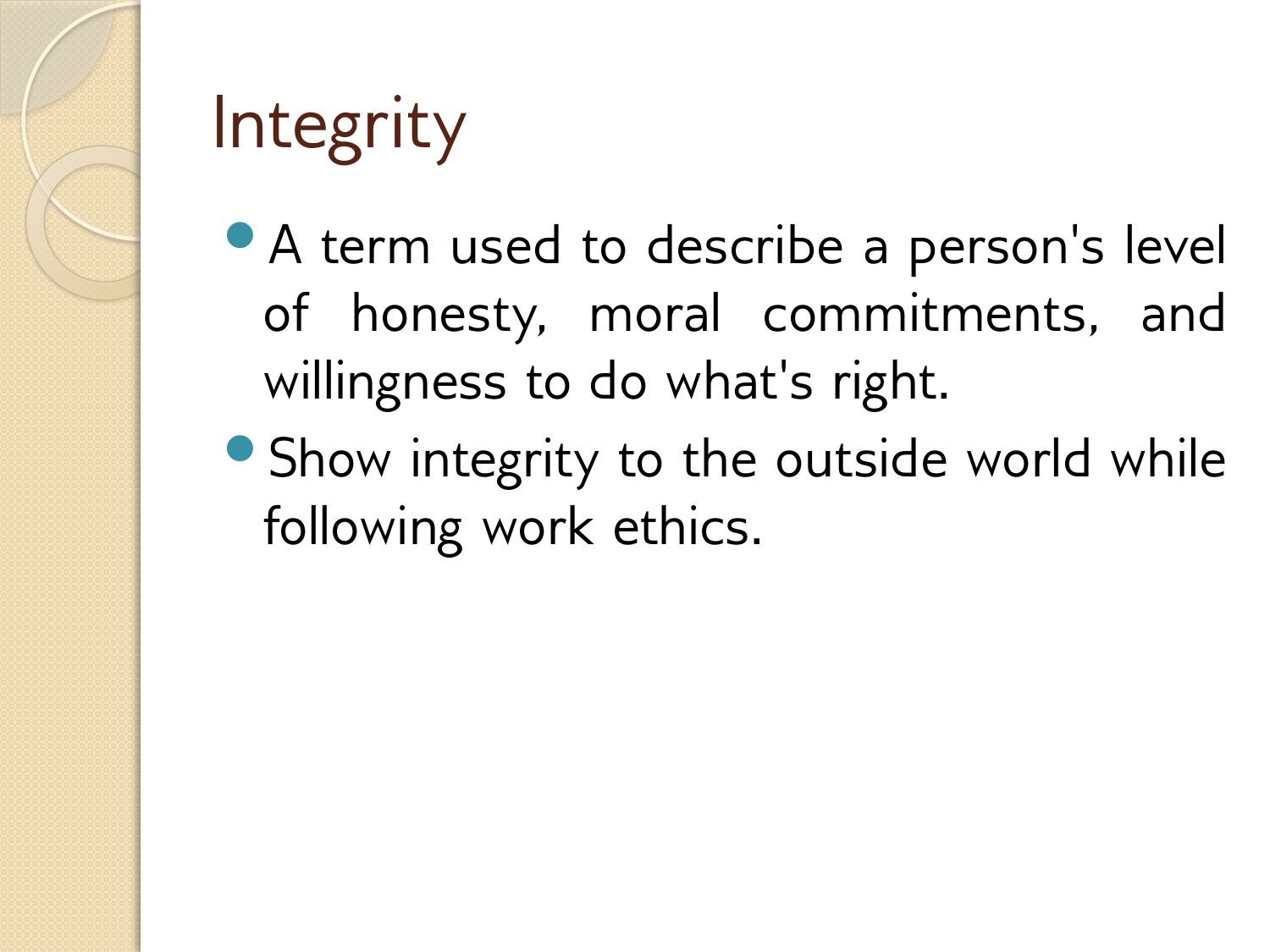

# Integrity
A term used to describe a person's level of honesty, moral commitments, and willingness to do what's right.
Show integrity to the outside world while following work ethics.